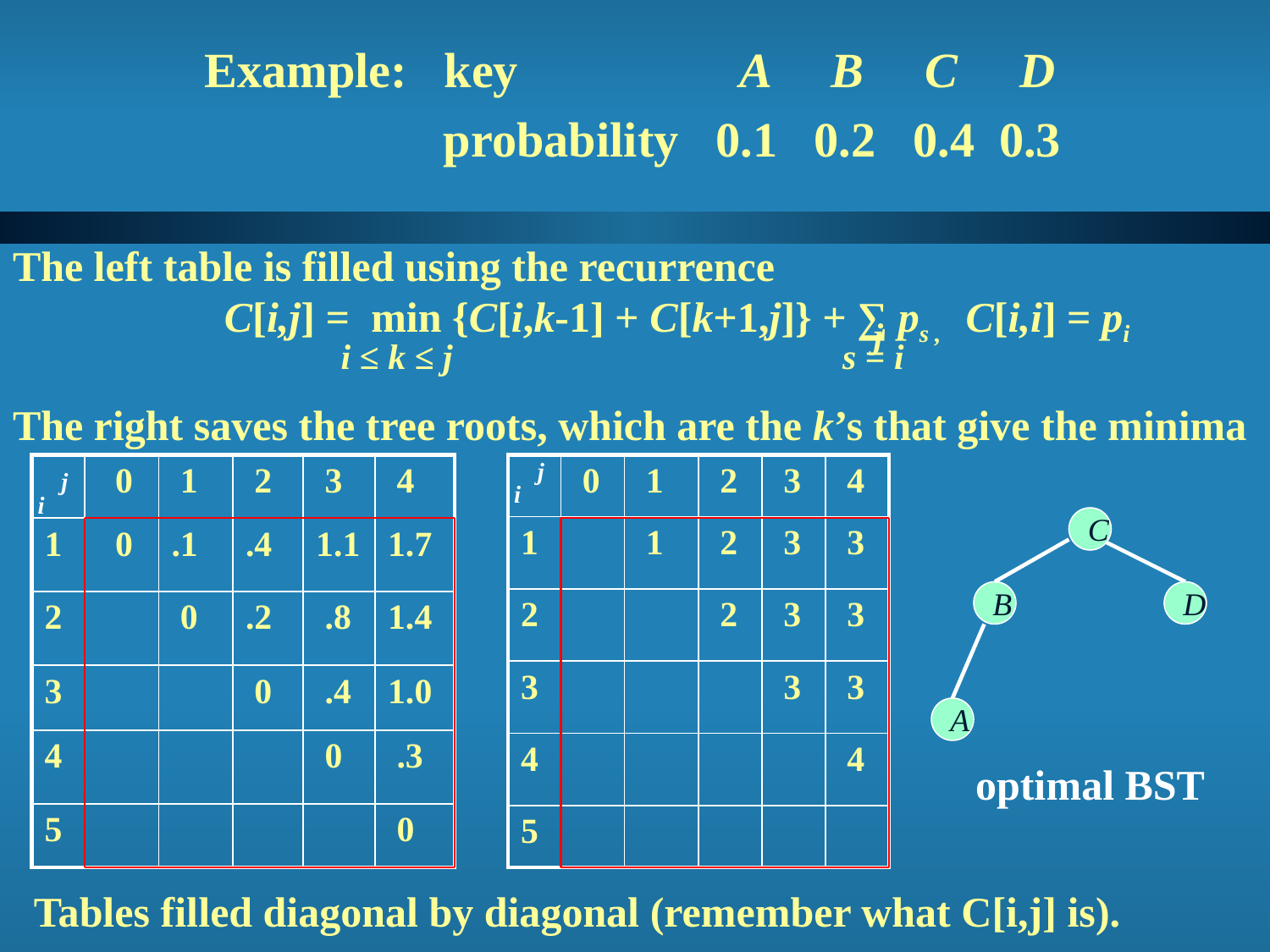

Example:   key                  A     B     C     D
                    probability   0.1   0.2   0.4  0.3
The left table is filled using the recurrence
                    C[i,j] =  min {C[i,k-1] + C[k+1,j]} + ∑ ps ,    C[i,i] = pi

The right saves the tree roots, which are the k’s that give the minima
#
j
i ≤ k ≤ j
s = i
i  j
i  j
|  | 0 | 1 | 2 | 3 | 4 |
| --- | --- | --- | --- | --- | --- |
| 1 | 0 | .1 | .4 | 1.1 | 1.7 |
| 2 |  | 0 | .2 | .8 | 1.4 |
| 3 |  |  | 0 | .4 | 1.0 |
| 4 |  |  |  | 0 | .3 |
| 5 |  |  |  |  | 0 |
|  | 0 | 1 | 2 | 3 | 4 |
| --- | --- | --- | --- | --- | --- |
| 1 |  | 1 | 2 | 3 | 3 |
| 2 |  |  | 2 | 3 | 3 |
| 3 |  |  |  | 3 | 3 |
| 4 |  |  |  |  | 4 |
| 5 |  |  |  |  |  |
C
B
D
A
optimal BST
Tables filled diagonal by diagonal (remember what C[i,j] is).